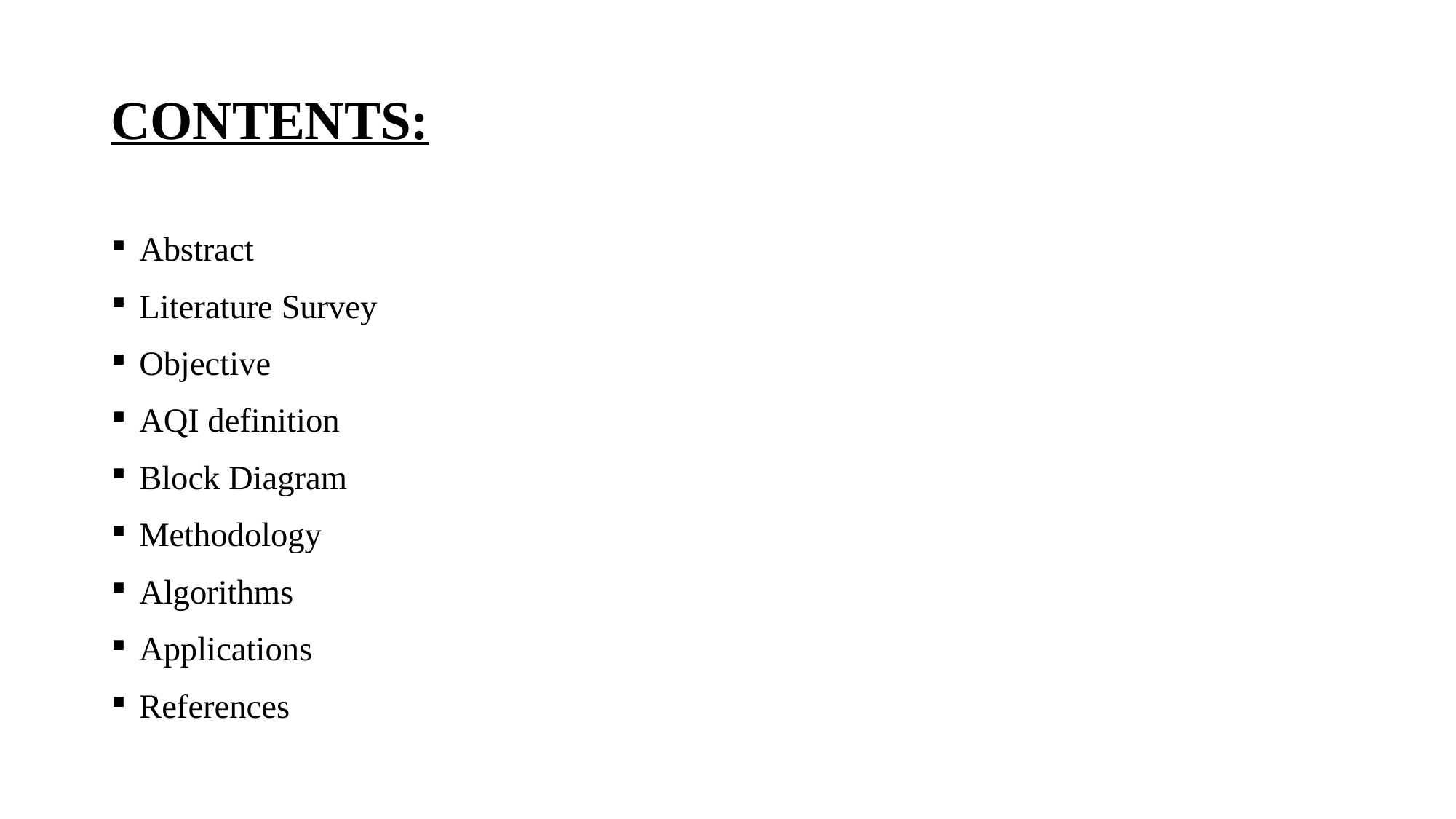

# CONTENTS:
Abstract
Literature Survey
Objective
AQI definition
Block Diagram
Methodology
Algorithms
Applications
References